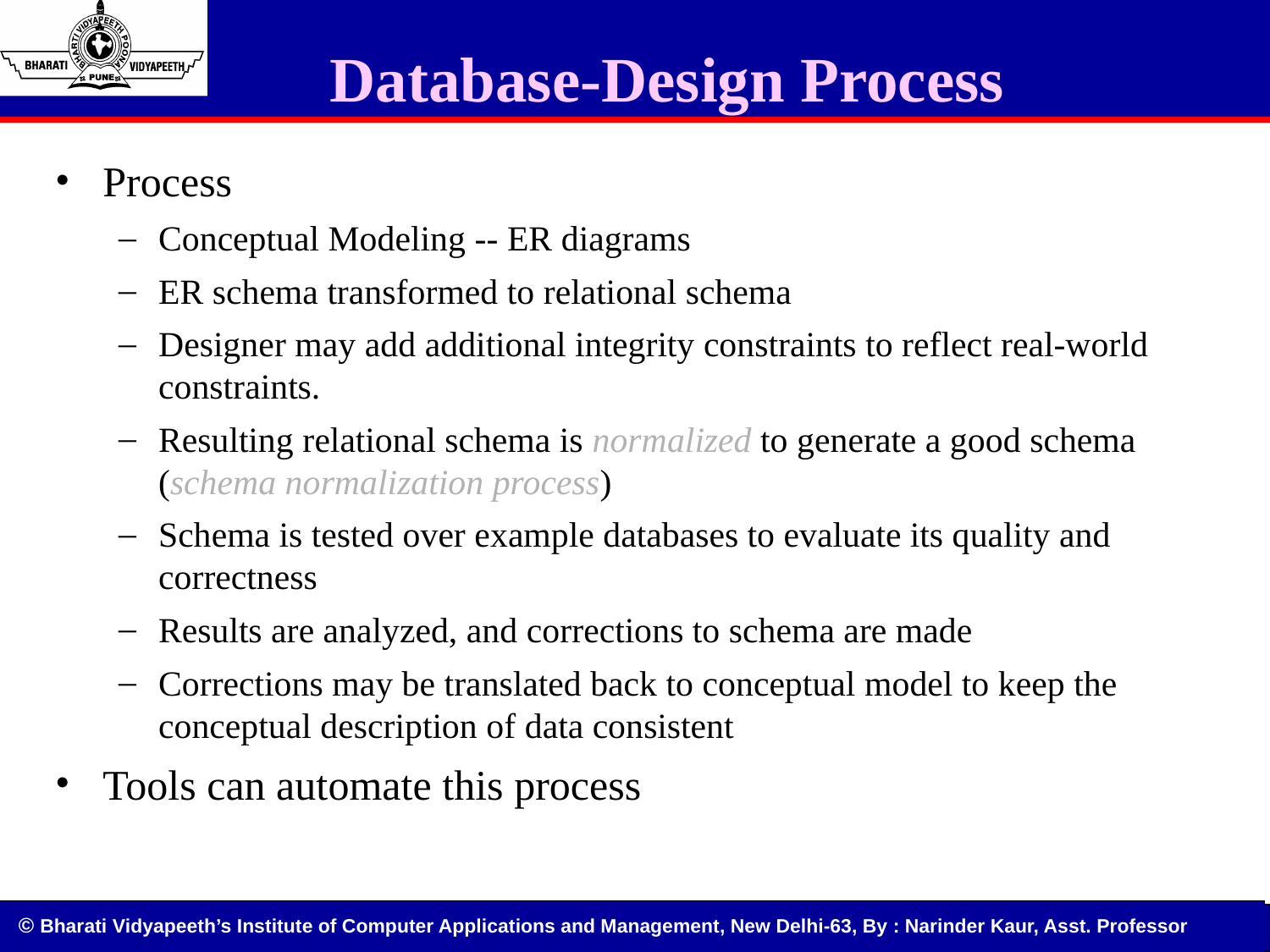

# Database-Design Process
Process
Conceptual Modeling -- ER diagrams
ER schema transformed to relational schema
Designer may add additional integrity constraints to reflect real-world constraints.
Resulting relational schema is normalized to generate a good schema (schema normalization process)
Schema is tested over example databases to evaluate its quality and correctness
Results are analyzed, and corrections to schema are made
Corrections may be translated back to conceptual model to keep the conceptual description of data consistent
Tools can automate this process